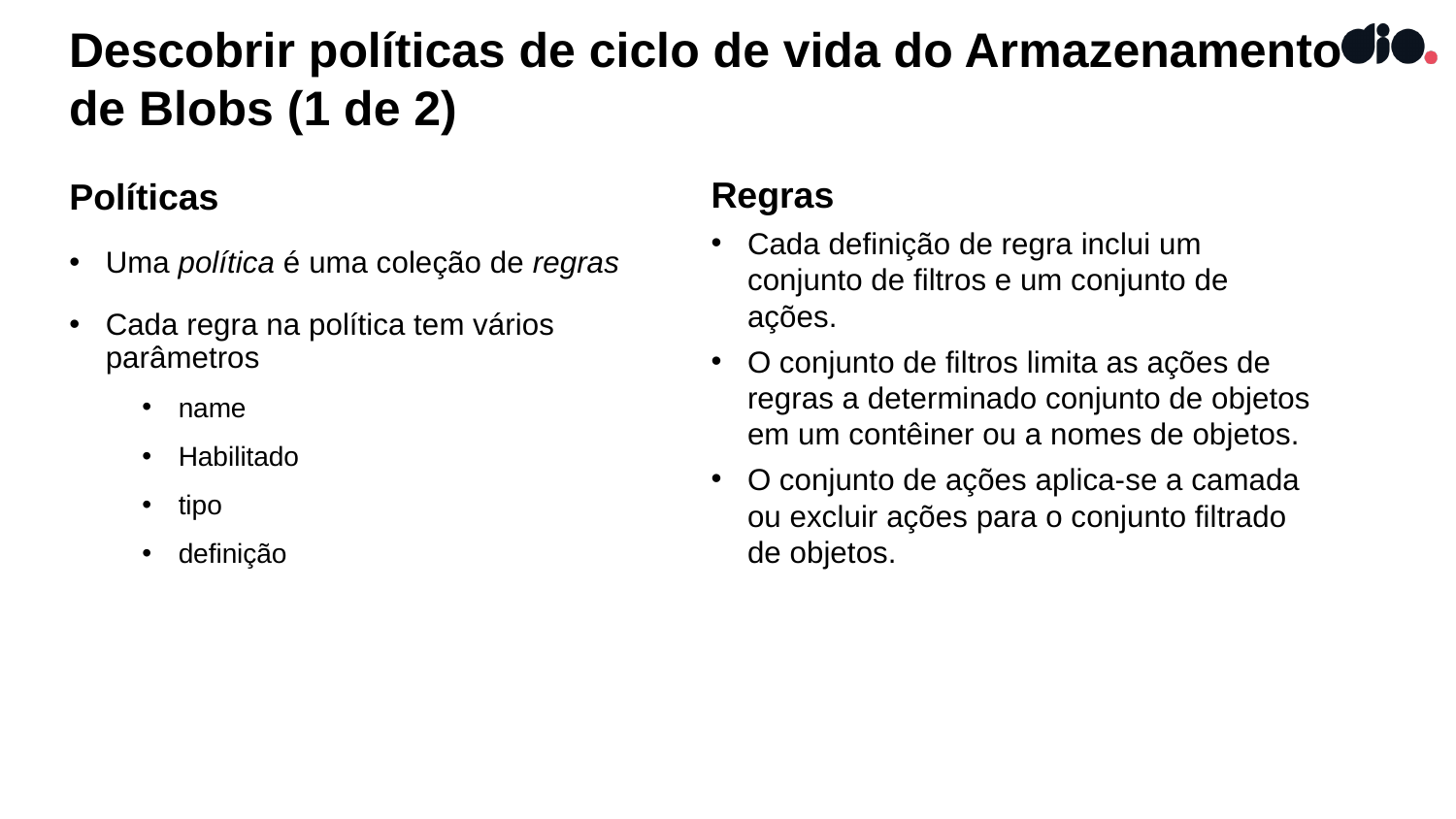

# Descobrir políticas de ciclo de vida do Armazenamento de Blobs (1 de 2)
Políticas
Uma política é uma coleção de regras
Cada regra na política tem vários parâmetros
name
Habilitado
tipo
definição
Regras
Cada definição de regra inclui um conjunto de filtros e um conjunto de ações.
O conjunto de filtros limita as ações de regras a determinado conjunto de objetos em um contêiner ou a nomes de objetos.
O conjunto de ações aplica-se a camada ou excluir ações para o conjunto filtrado de objetos.